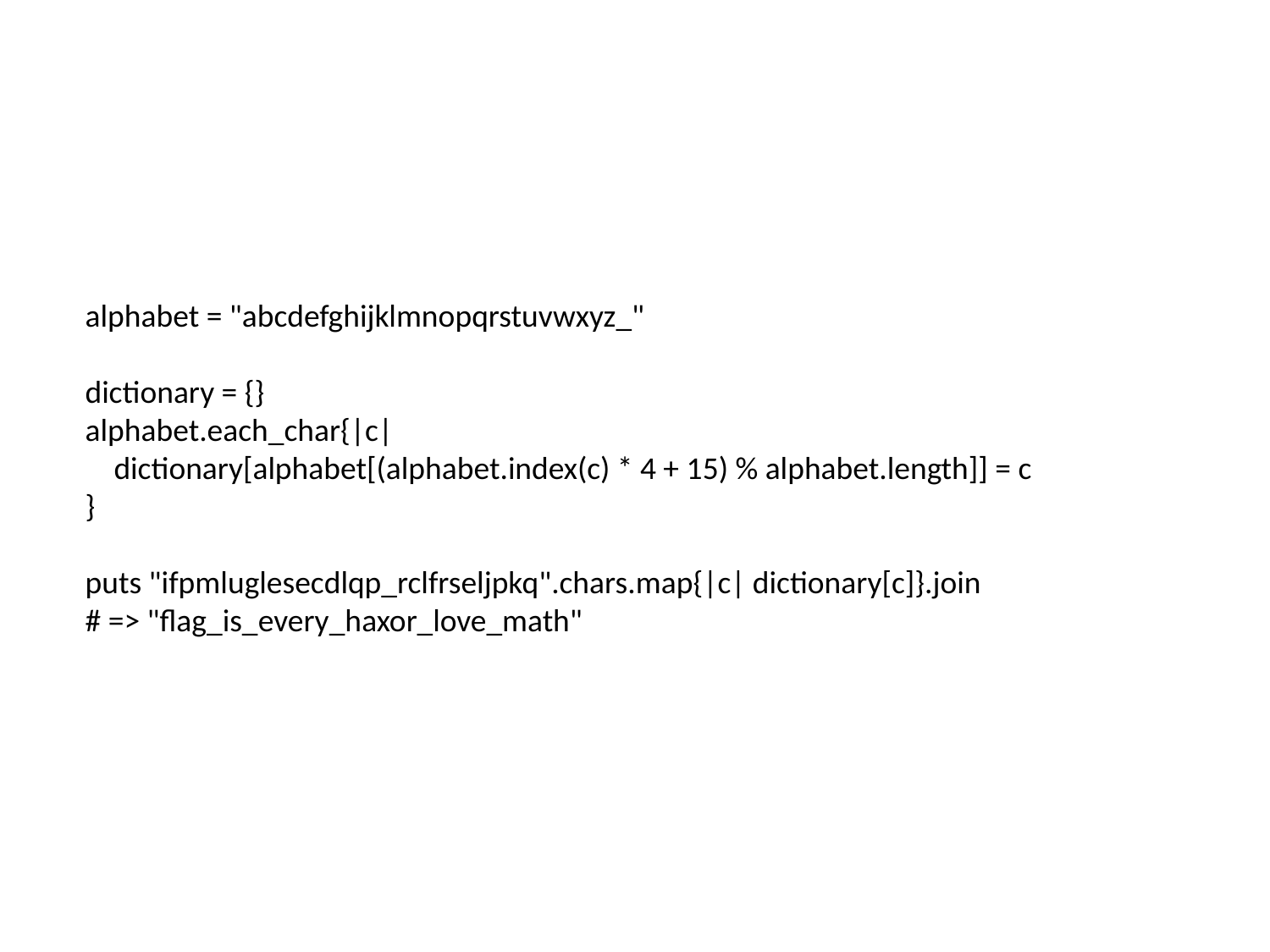

alphabet = "abcdefghijklmnopqrstuvwxyz_"

dictionary = {}
alphabet.each_char{|c|
    dictionary[alphabet[(alphabet.index(c) * 4 + 15) % alphabet.length]] = c
}

puts "ifpmluglesecdlqp_rclfrseljpkq".chars.map{|c| dictionary[c]}.join
# => "flag_is_every_haxor_love_math"